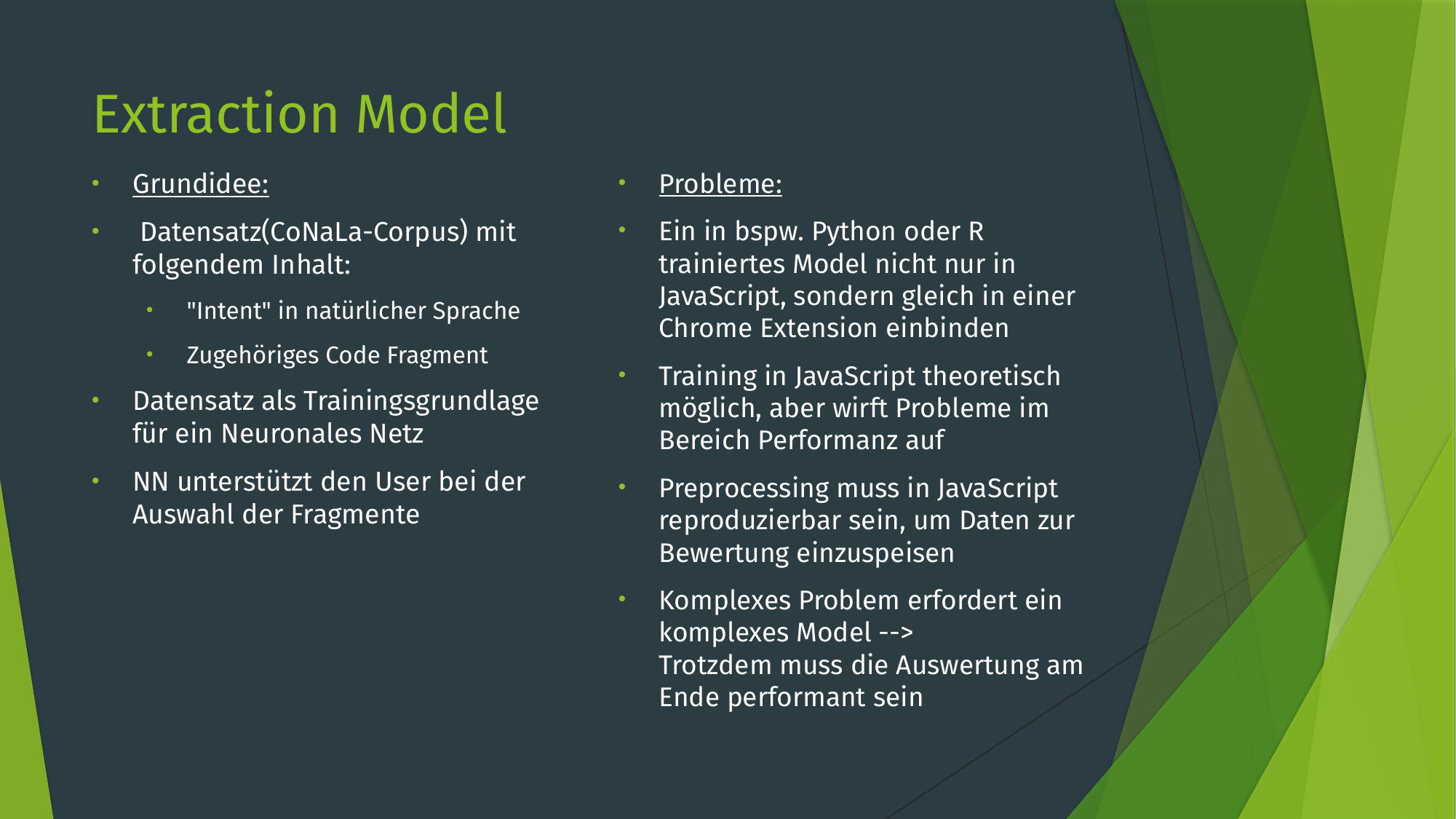

# Extraction Model
Grundidee:
 Datensatz(CoNaLa-Corpus) mit folgendem Inhalt:
 "Intent" in natürlicher Sprache
 Zugehöriges Code Fragment
Datensatz als Trainingsgrundlage für ein Neuronales Netz
NN unterstützt den User bei der Auswahl der Fragmente
Probleme:
Ein in bspw. Python oder R trainiertes Model nicht nur in JavaScript, sondern gleich in einer Chrome Extension einbinden
Training in JavaScript theoretisch möglich, aber wirft Probleme im Bereich Performanz auf
Preprocessing muss in JavaScript reproduzierbar sein, um Daten zur Bewertung einzuspeisen
Komplexes Problem erfordert ein komplexes Model --> Trotzdem muss die Auswertung am Ende performant sein